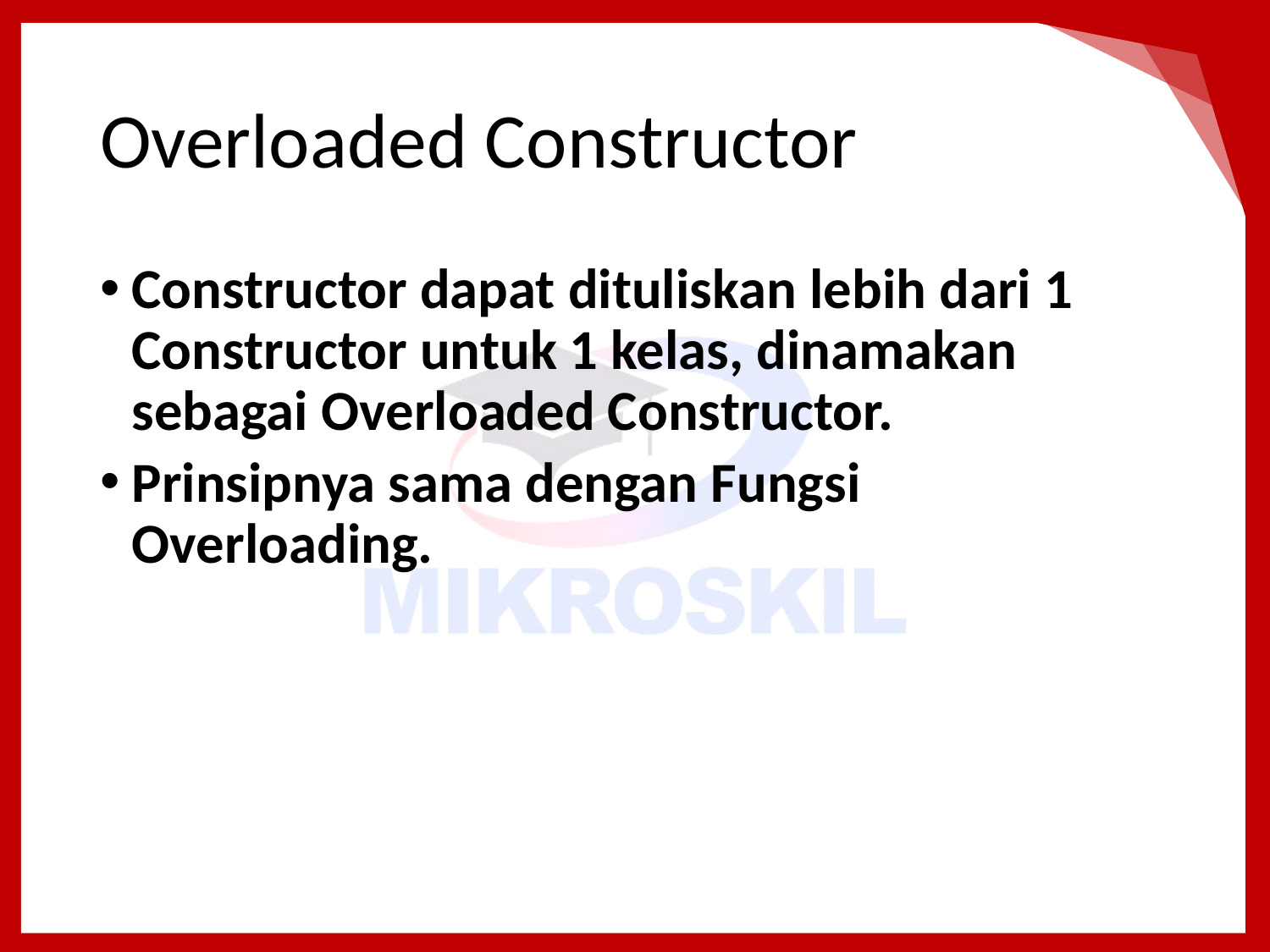

# Overloaded Constructor
Constructor dapat dituliskan lebih dari 1 Constructor untuk 1 kelas, dinamakan sebagai Overloaded Constructor.
Prinsipnya sama dengan Fungsi Overloading.